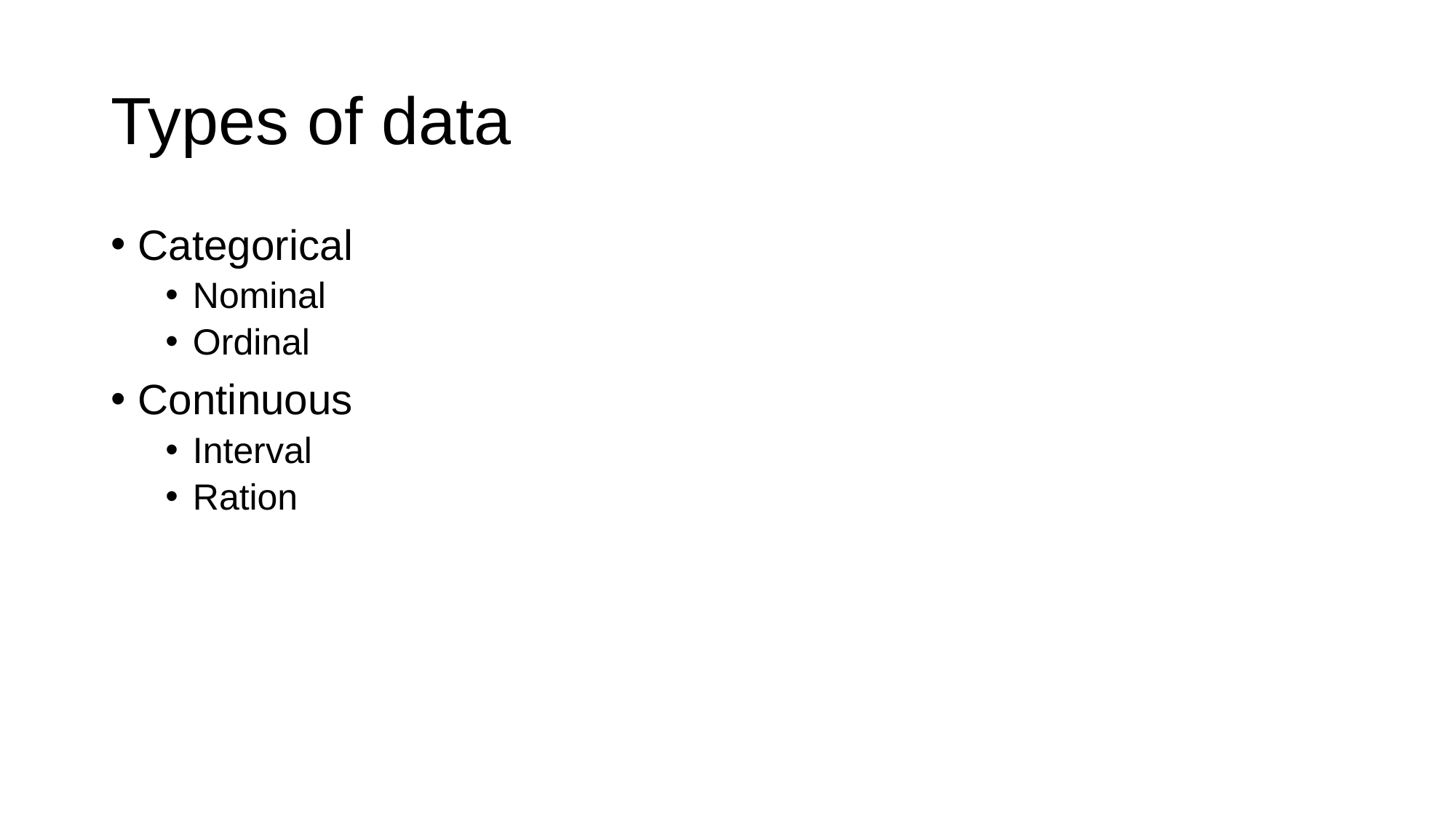

# Types of data
Categorical
Nominal
Ordinal
Continuous
Interval
Ration